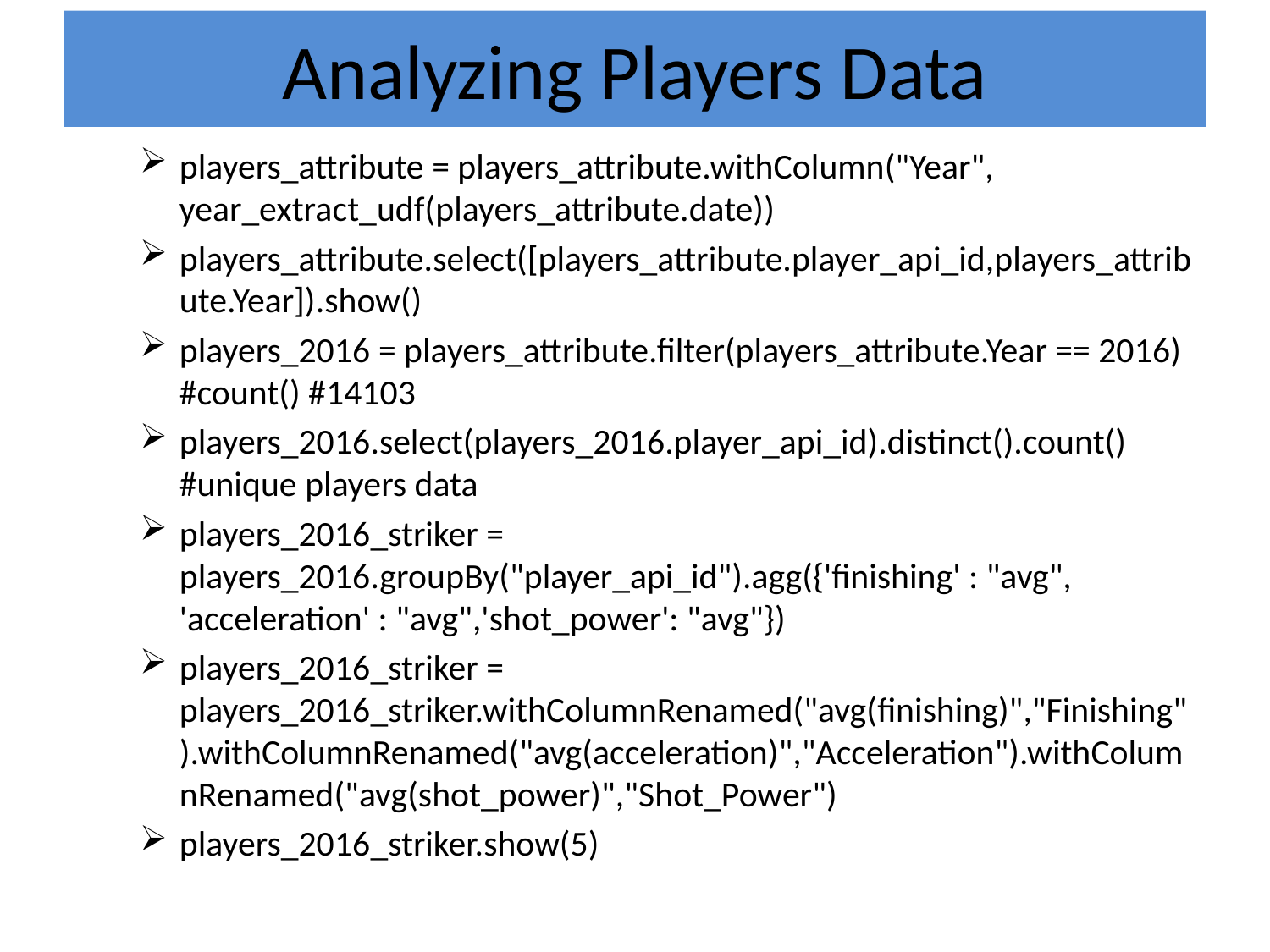

# Analyzing Players Data
players_attribute = players_attribute.withColumn("Year", year_extract_udf(players_attribute.date))
players_attribute.select([players_attribute.player_api_id,players_attribute.Year]).show()
players_2016 = players_attribute.filter(players_attribute.Year == 2016) #count() #14103
players_2016.select(players_2016.player_api_id).distinct().count() #unique players data
players_2016_striker = players_2016.groupBy("player_api_id").agg({'finishing' : "avg", 'acceleration' : "avg",'shot_power': "avg"})
players_2016_striker = players_2016_striker.withColumnRenamed("avg(finishing)","Finishing").withColumnRenamed("avg(acceleration)","Acceleration").withColumnRenamed("avg(shot_power)","Shot_Power")
players_2016_striker.show(5)